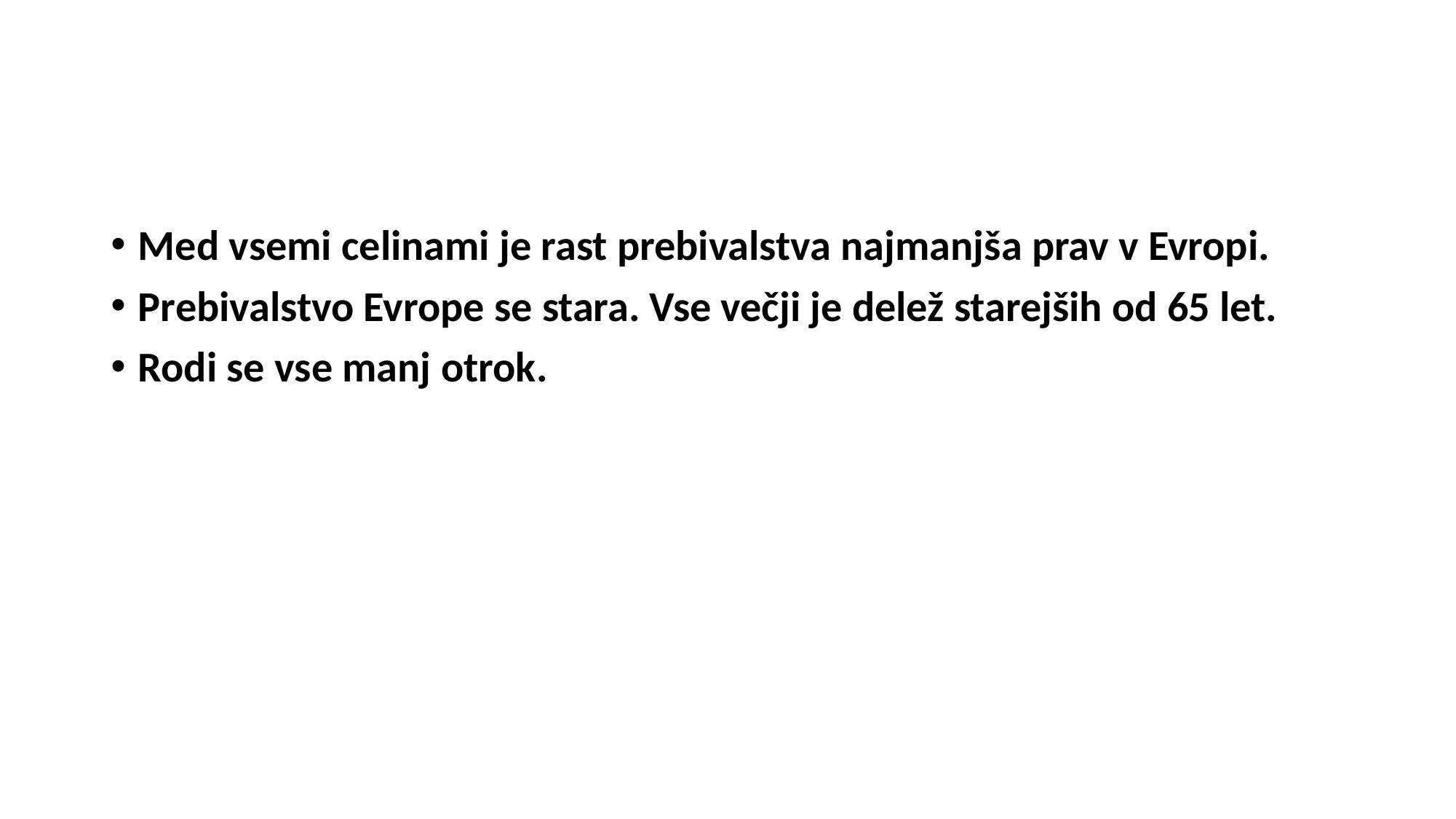

#
Med vsemi celinami je rast prebivalstva najmanjša prav v Evropi.
Prebivalstvo Evrope se stara. Vse večji je delež starejših od 65 let.
Rodi se vse manj otrok.